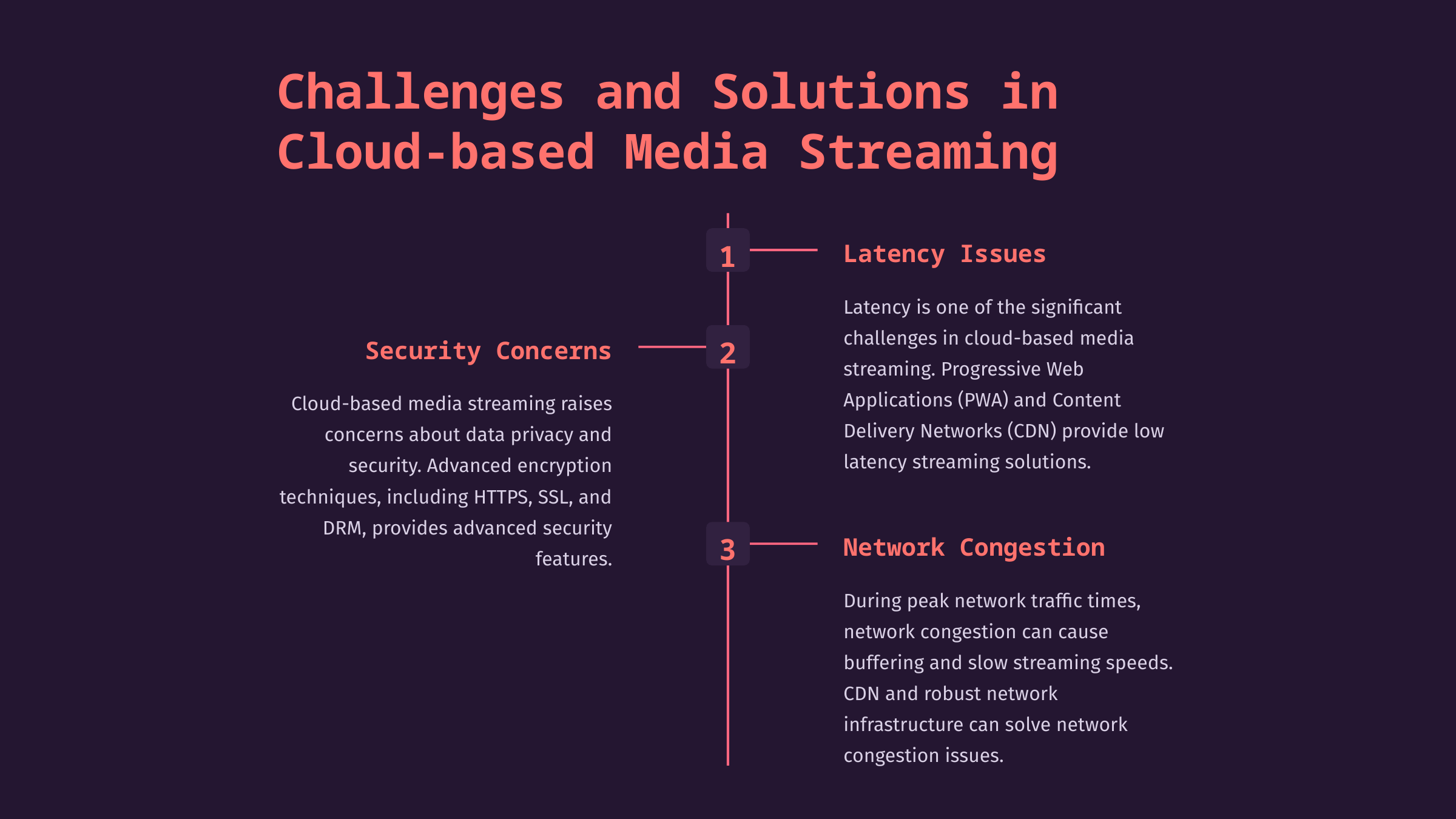

Challenges and Solutions in Cloud-based Media Streaming

1
Latency Issues

Latency is one of the significant challenges in cloud-based media streaming. Progressive Web Applications (PWA) and Content Delivery Networks (CDN) provide low latency streaming solutions.

2
Security Concerns

Cloud-based media streaming raises concerns about data privacy and security. Advanced encryption techniques, including HTTPS, SSL, and DRM, provides advanced security features.

3
Network Congestion

During peak network traffic times, network congestion can cause buffering and slow streaming speeds. CDN and robust network infrastructure can solve network congestion issues.